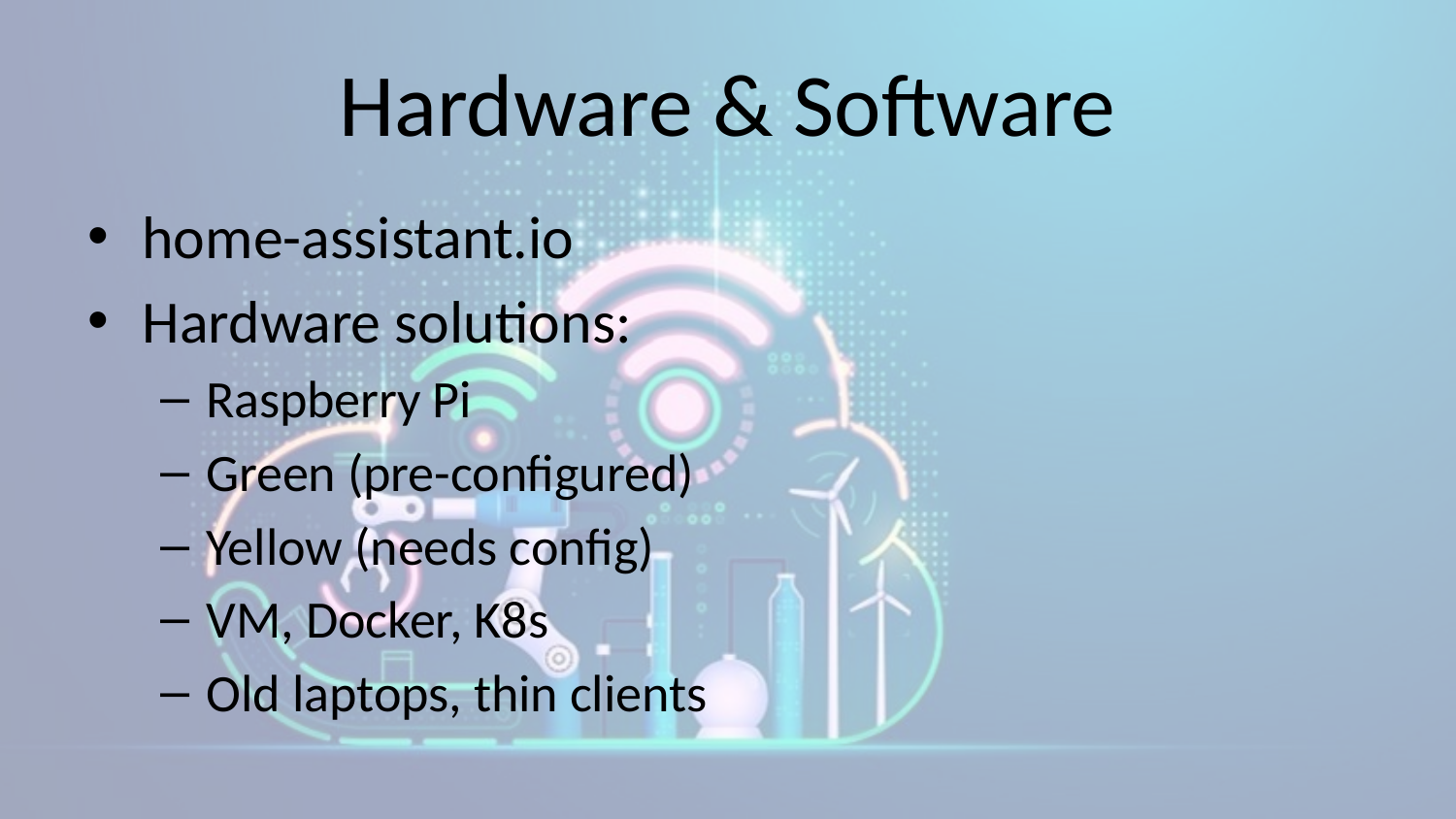

# Hardware & Software
home-assistant.io
Hardware solutions:
Raspberry Pi
Green (pre-configured)
Yellow (needs config)
VM, Docker, K8s
Old laptops, thin clients